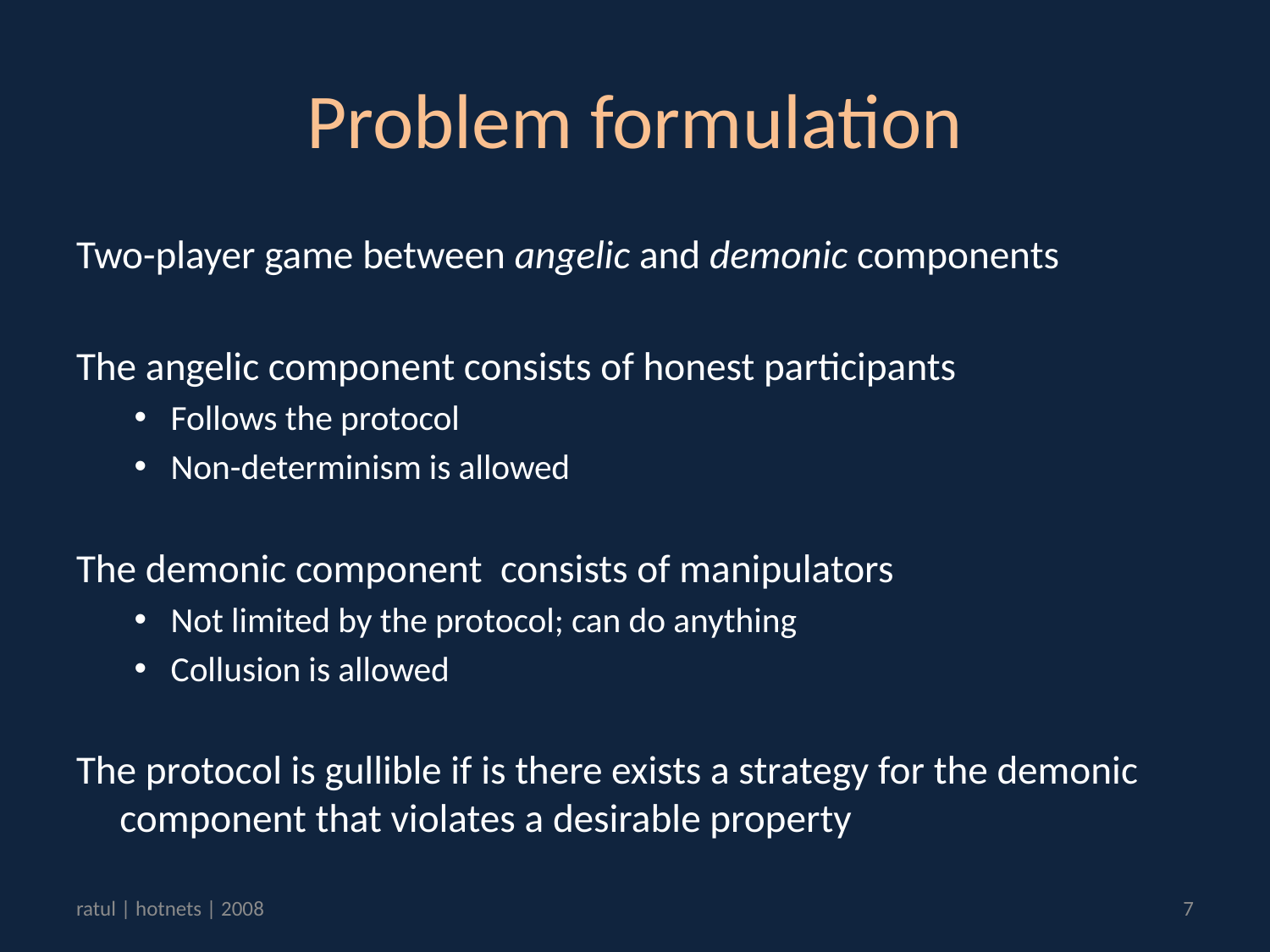

# Problem formulation
Two-player game between angelic and demonic components

The angelic component consists of honest participants
Follows the protocol
Non-determinism is allowed

The demonic component  consists of manipulators
Not limited by the protocol; can do anything
Collusion is allowed

The protocol is gullible if is there exists a strategy for the demonic component that violates a desirable property
ratul | hotnets | 2008
7